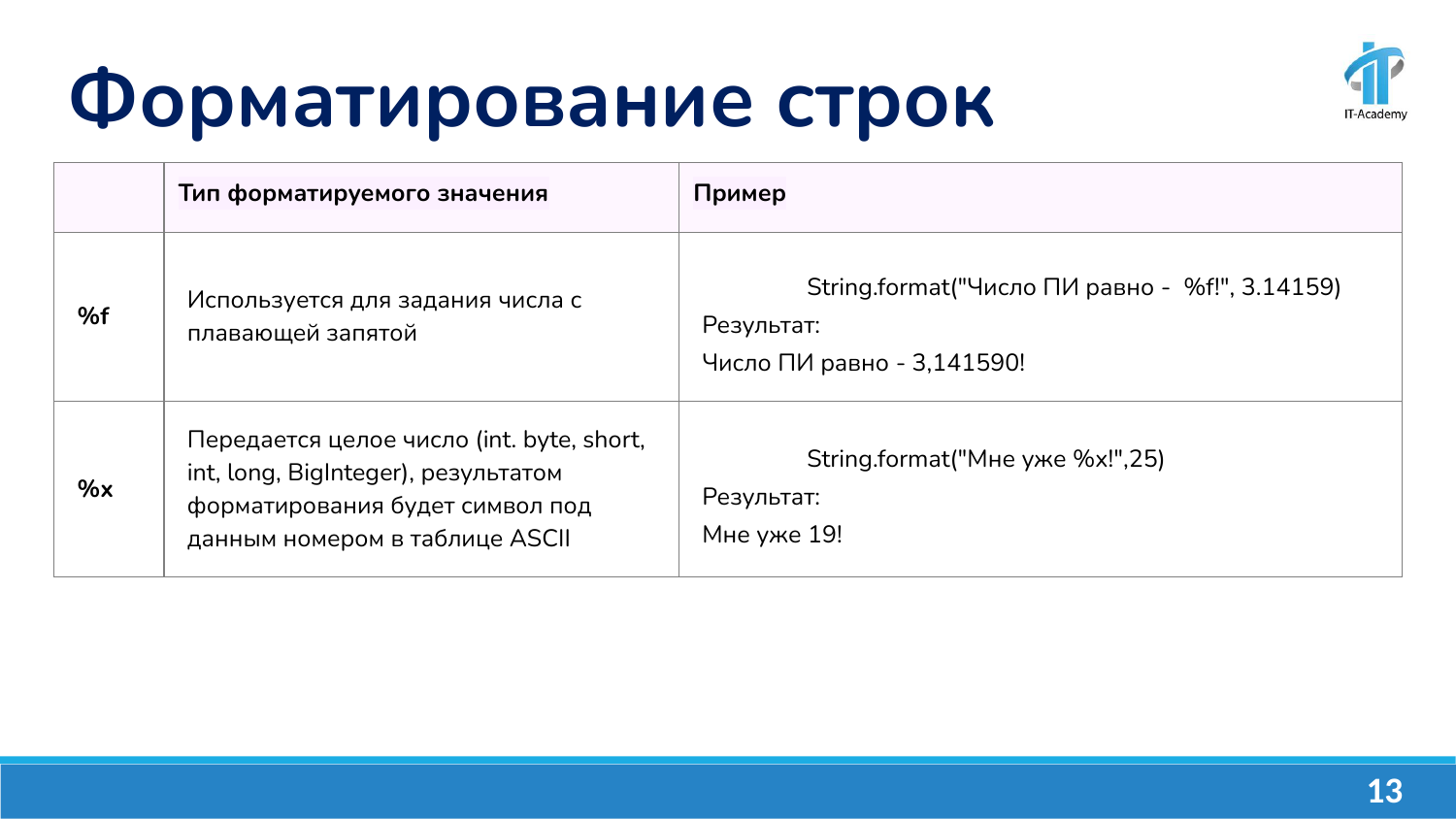

Форматирование строк
|  | Тип форматируемого значения | Пример |
| --- | --- | --- |
| %f | Используется для задания числа с плавающей запятой | String.format("Число ПИ равно - %f!", 3.14159) Результат: Число ПИ равно - 3,141590! |
| %x | Передается целое число (int. byte, short, int, long, BigInteger), результатом форматирования будет символ под данным номером в таблице ASCII | String.format("Мне уже %x!",25) Результат: Мне уже 19! |
13